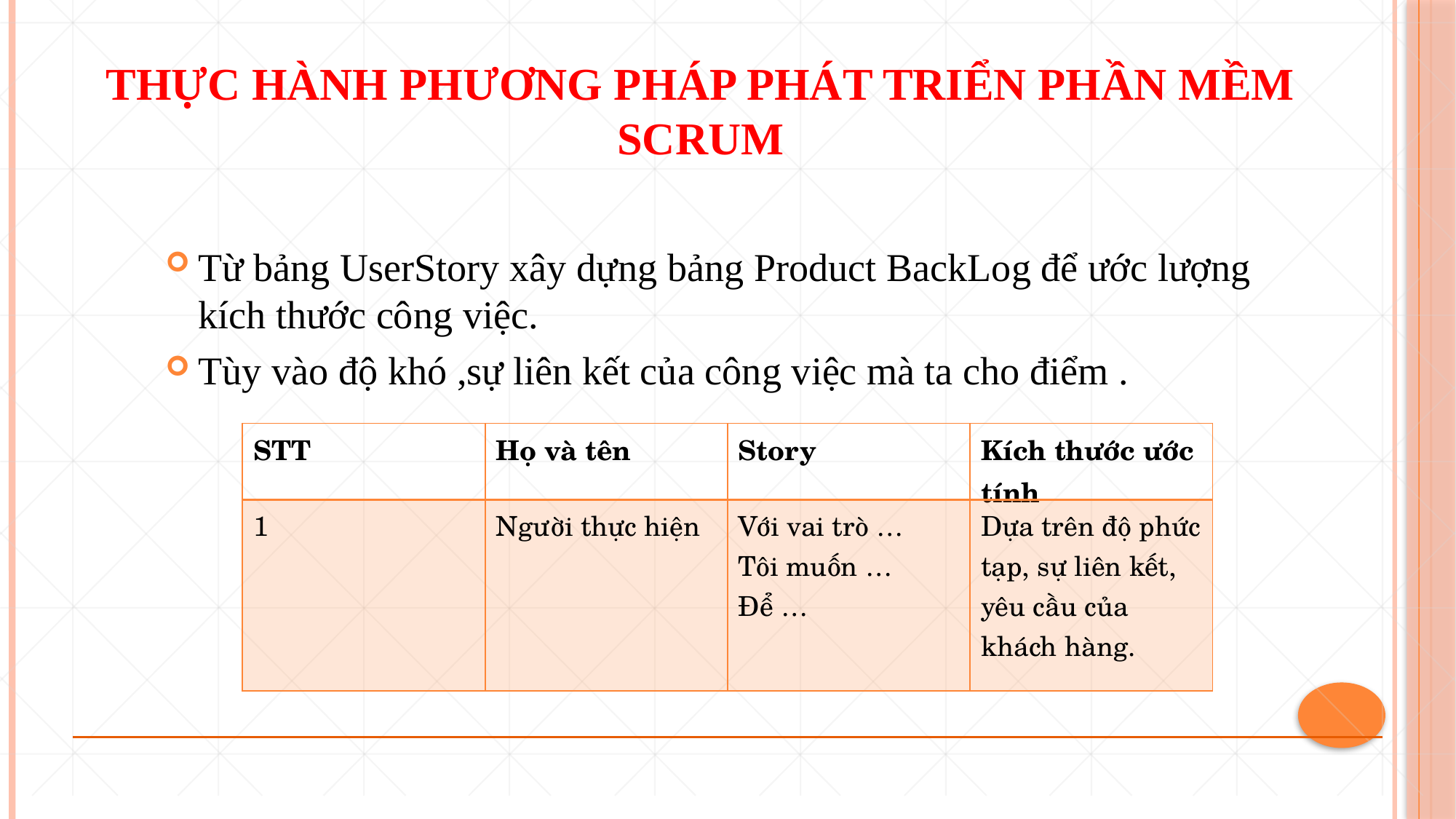

# Thực hành phương pháp phát triển phần mềm SCRUM
Từ bảng UserStory xây dựng bảng Product BackLog để ước lượng kích thước công việc.
Tùy vào độ khó ,sự liên kết của công việc mà ta cho điểm .

| STT | Họ và tên | Story | Kích thước ước tính |
| --- | --- | --- | --- |
| 1 | Người thực hiện | Với vai trò … Tôi muốn … Để … | Dựa trên độ phức tạp, sự liên kết, yêu cầu của khách hàng. |